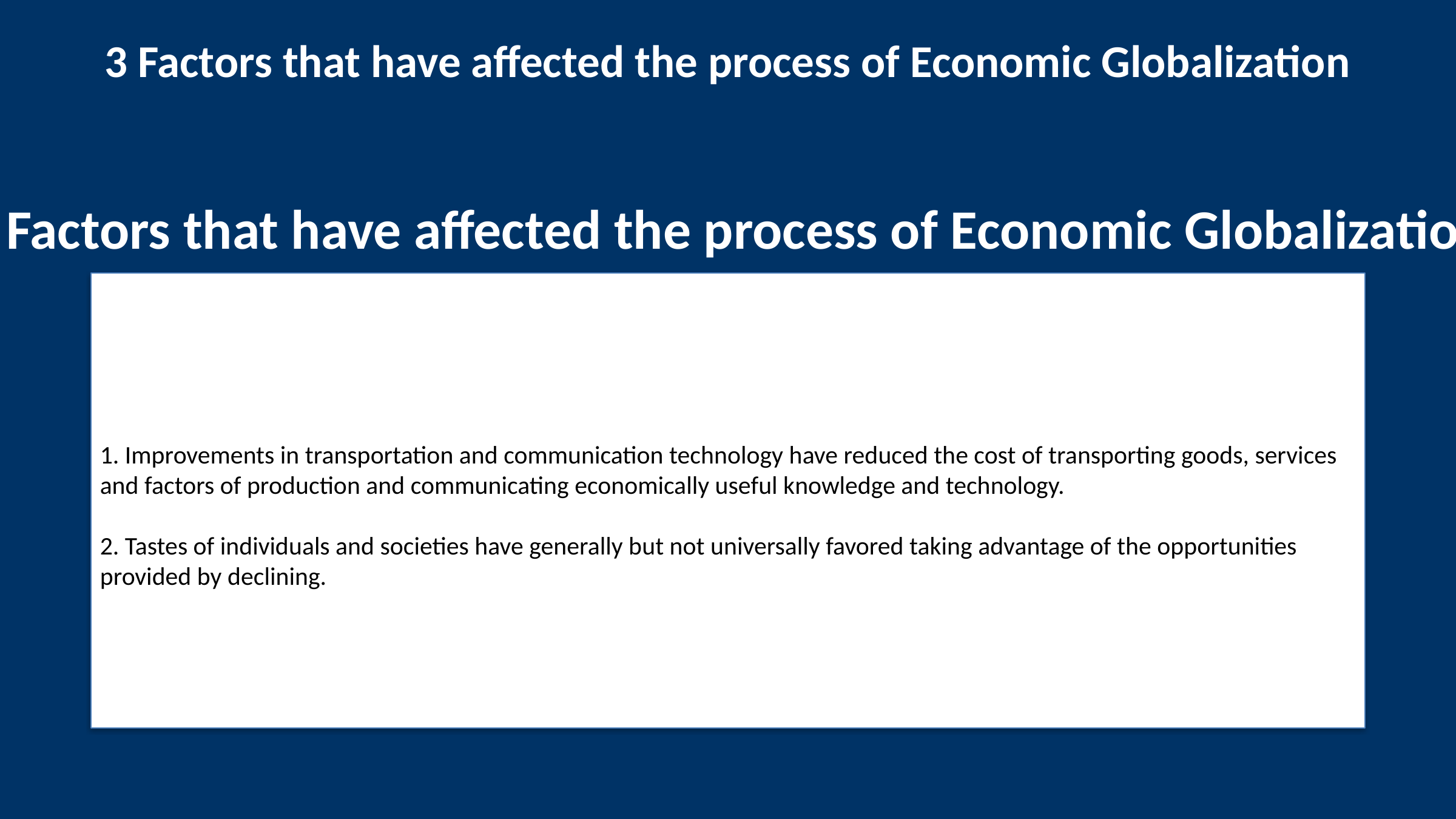

3 Factors that have affected the process of Economic Globalization
#

3 Factors that have affected the process of Economic Globalization

1. Improvements in transportation and communication technology have reduced the cost of transporting goods, services and factors of production and communicating economically useful knowledge and technology.
2. Tastes of individuals and societies have generally but not universally favored taking advantage of the opportunities provided by declining.